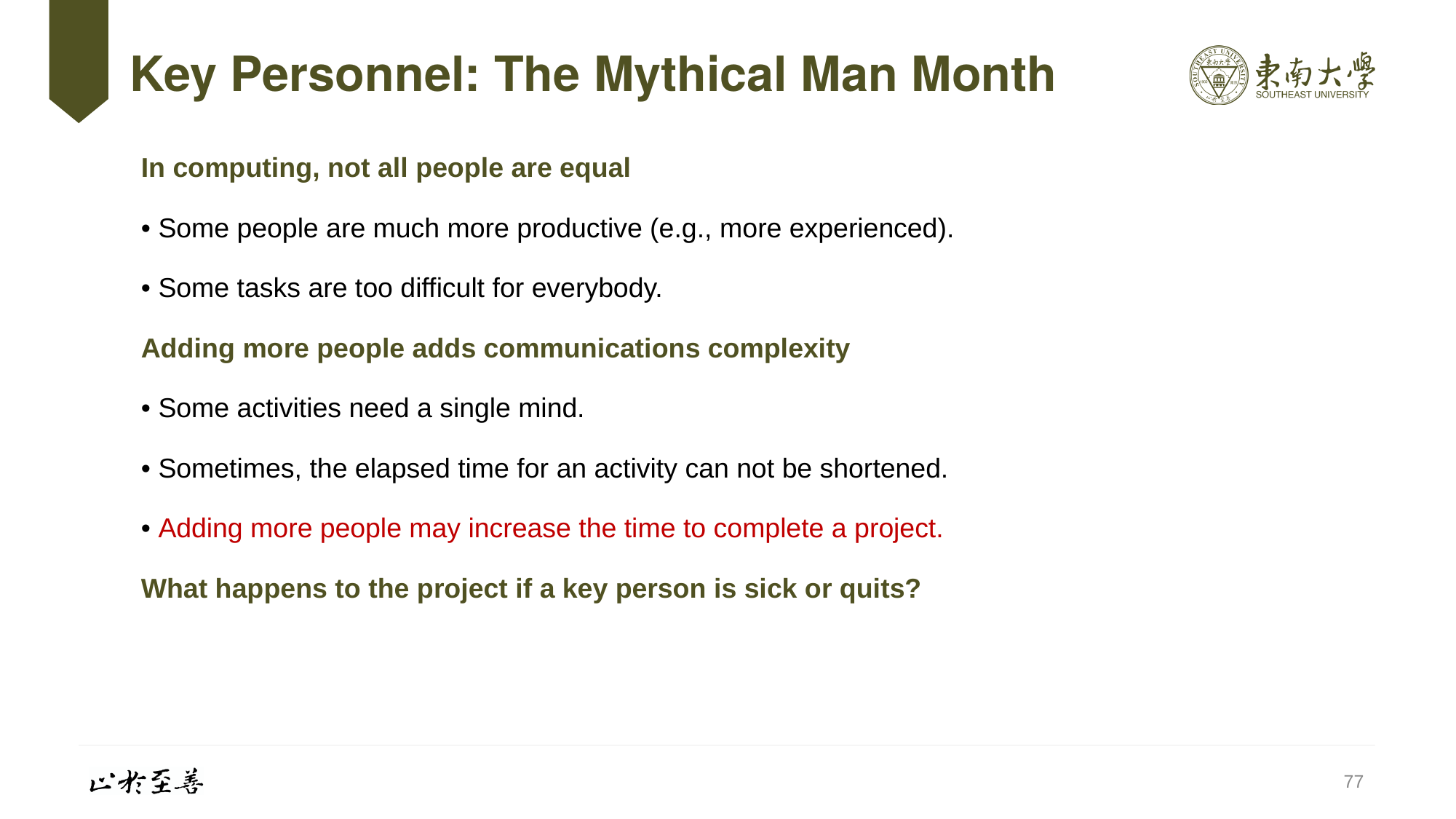

# Key Personnel: The Mythical Man Month
In computing, not all people are equal
• Some people are much more productive (e.g., more experienced).
• Some tasks are too difficult for everybody.
Adding more people adds communications complexity
• Some activities need a single mind.
• Sometimes, the elapsed time for an activity can not be shortened.
• Adding more people may increase the time to complete a project.
What happens to the project if a key person is sick or quits?
77